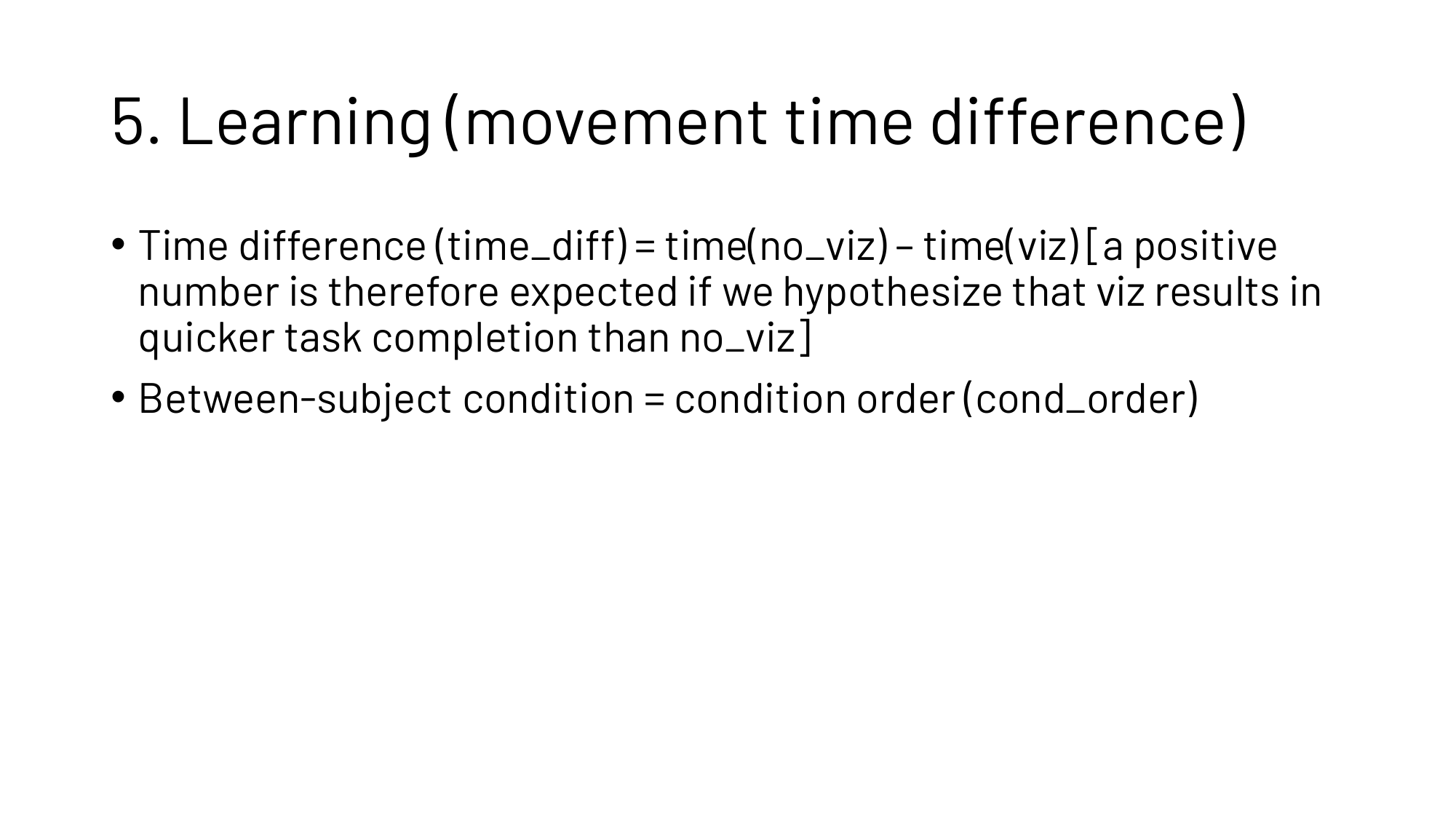

# 5. Learning (movement time difference)
Time difference (time_diff) = time(no_viz) – time(viz) [a positive number is therefore expected if we hypothesize that viz results in quicker task completion than no_viz]
Between-subject condition = condition order (cond_order)